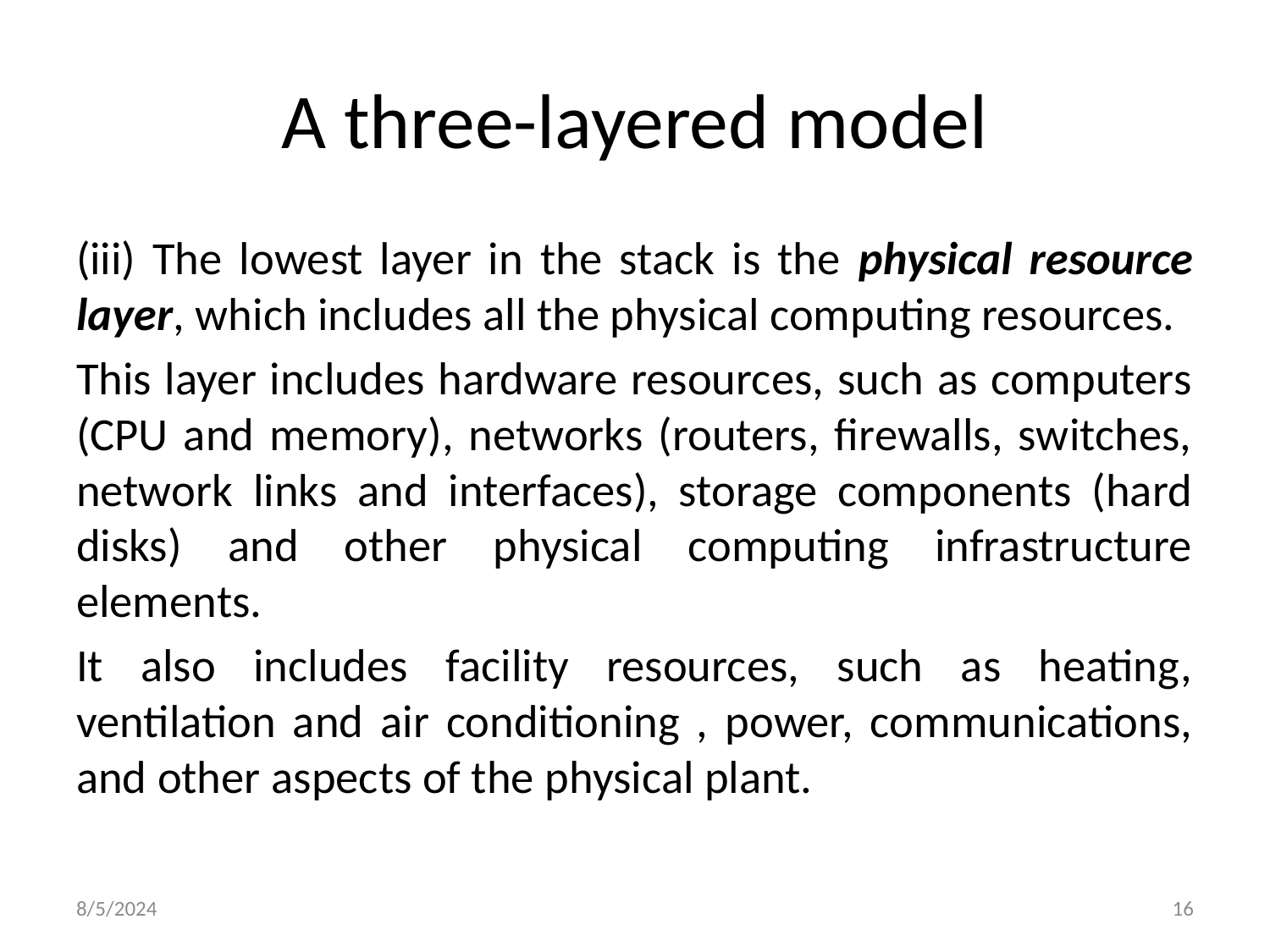

# A three-layered model
(iii) The lowest layer in the stack is the physical resource layer, which includes all the physical computing resources.
This layer includes hardware resources, such as computers (CPU and memory), networks (routers, firewalls, switches, network links and interfaces), storage components (hard disks) and other physical computing infrastructure elements.
It also includes facility resources, such as heating, ventilation and air conditioning , power, communications, and other aspects of the physical plant.
8/5/2024
16